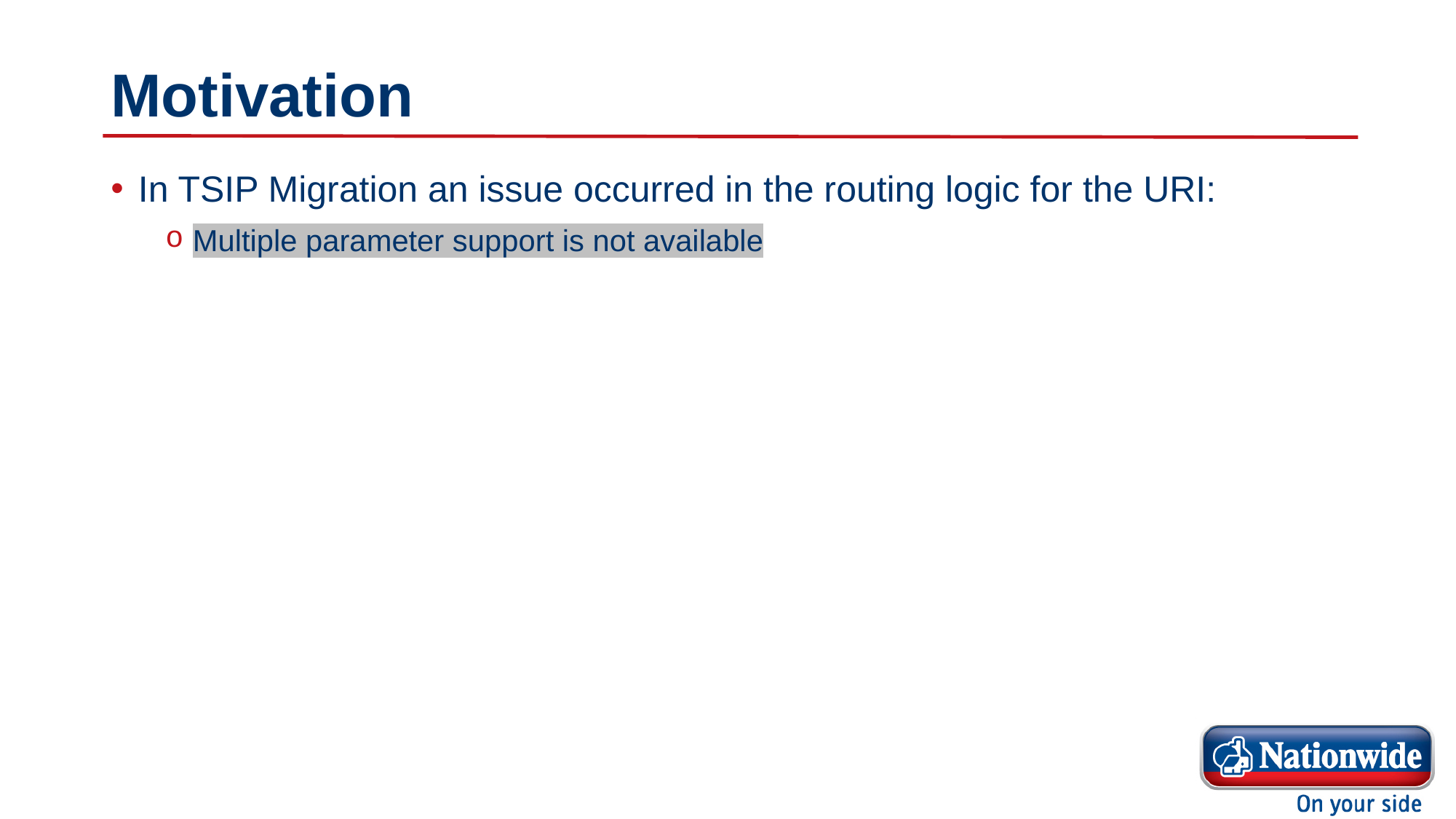

# Motivation
In TSIP Migration an issue occurred in the routing logic for the URI:
Multiple parameter support is not available